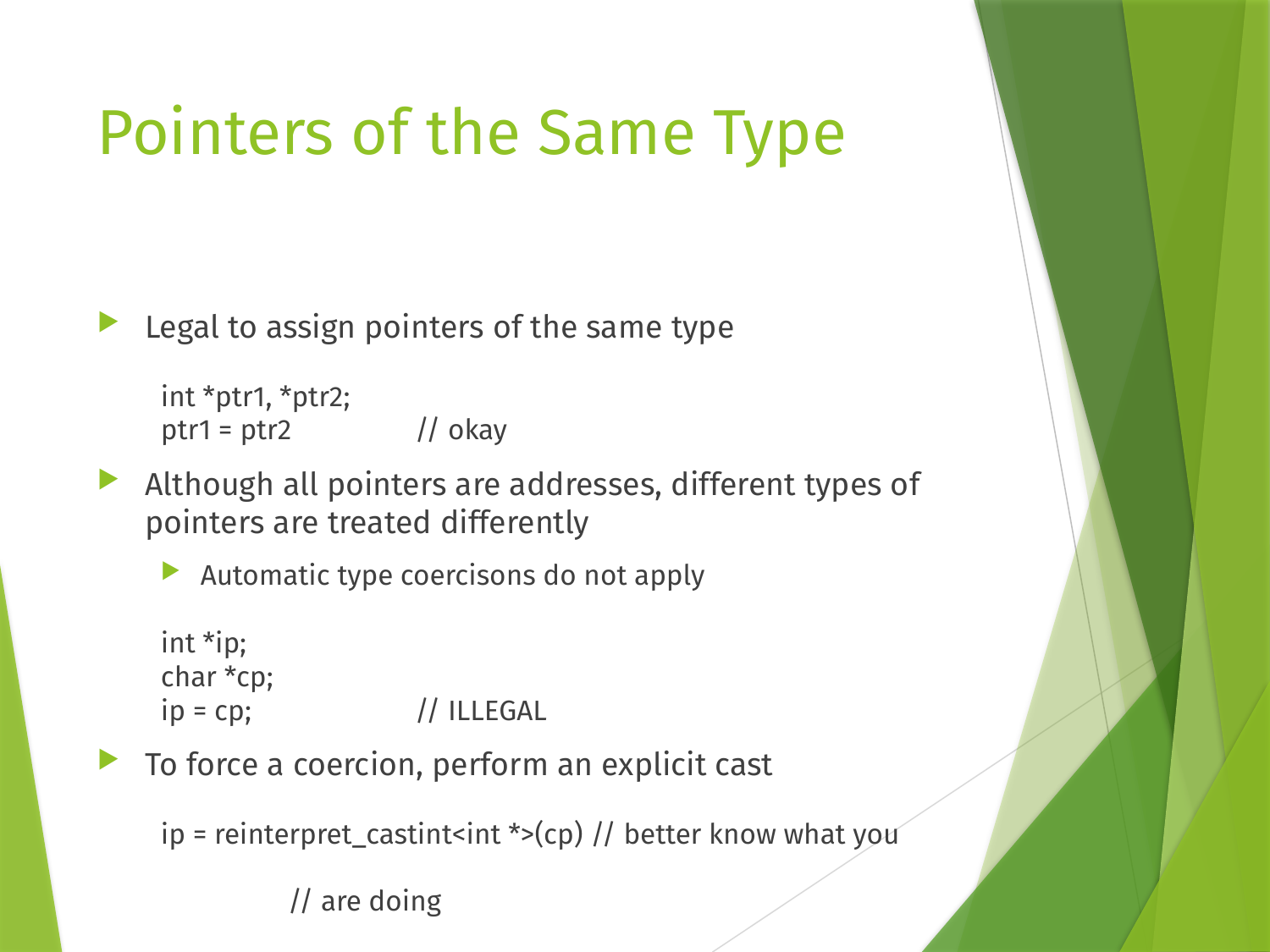

# Pointers of the Same Type
Legal to assign pointers of the same type

int *ptr1, *ptr2;
ptr1 = ptr2	// okay
Although all pointers are addresses, different types of pointers are treated differently
Automatic type coercisons do not apply

int *ip;
char *cp;
ip = cp;		// ILLEGAL
To force a coercion, perform an explicit cast

ip = reinterpret_castint<int *>(cp) // better know what you
							// are doing